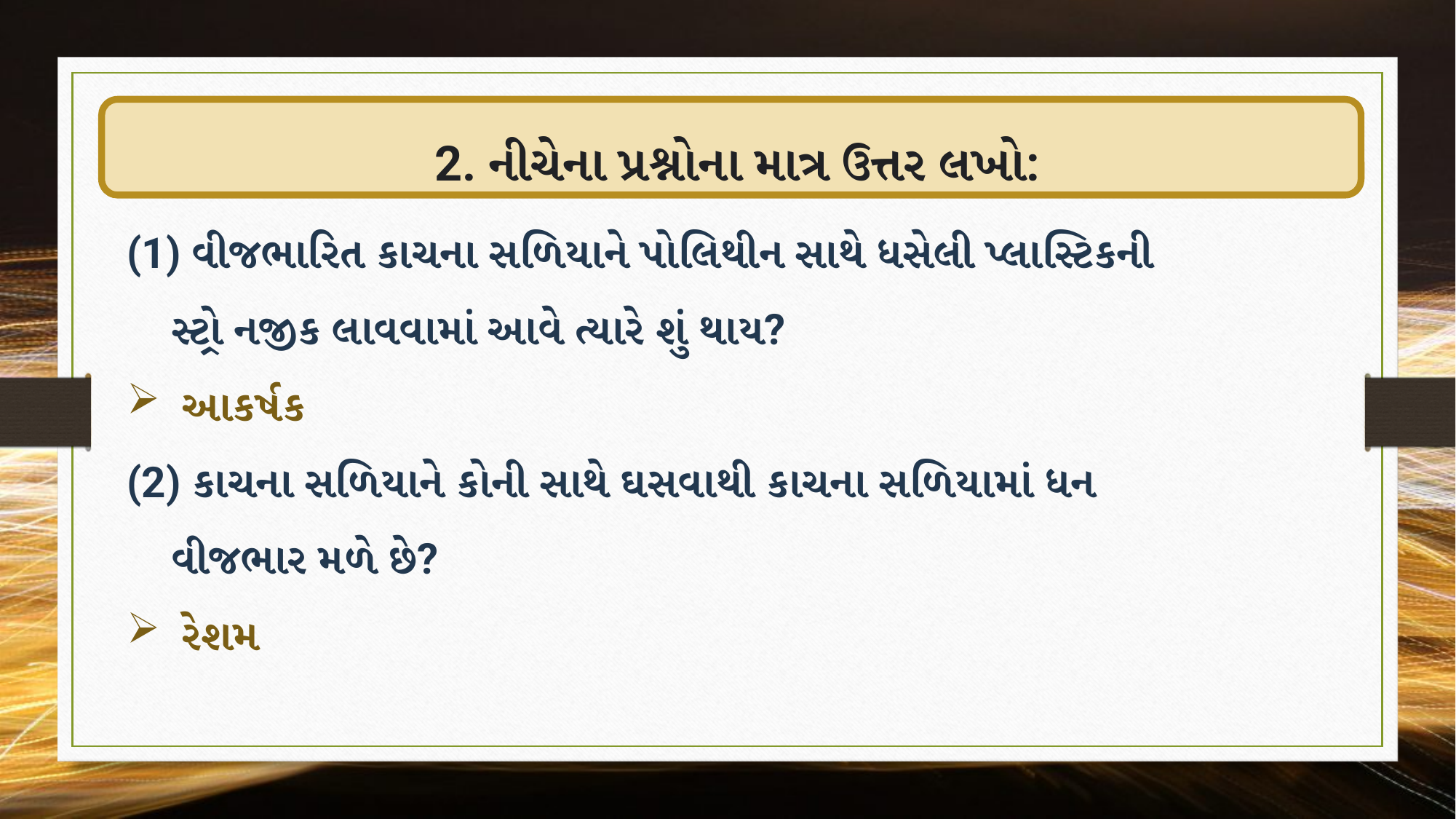

2. નીચેના પ્રશ્નોના માત્ર ઉત્તર લખો:
(1) વીજભારિત કાચના સળિયાને પોલિથીન સાથે ધસેલી પ્લાસ્ટિકની
    સ્ટ્રો નજીક લાવવામાં આવે ત્યારે શું થાય?
આકર્ષક
(2) કાચના સળિયાને કોની સાથે ઘસવાથી કાચના સળિયામાં ધન
    વીજભાર મળે છે?
રેશમ